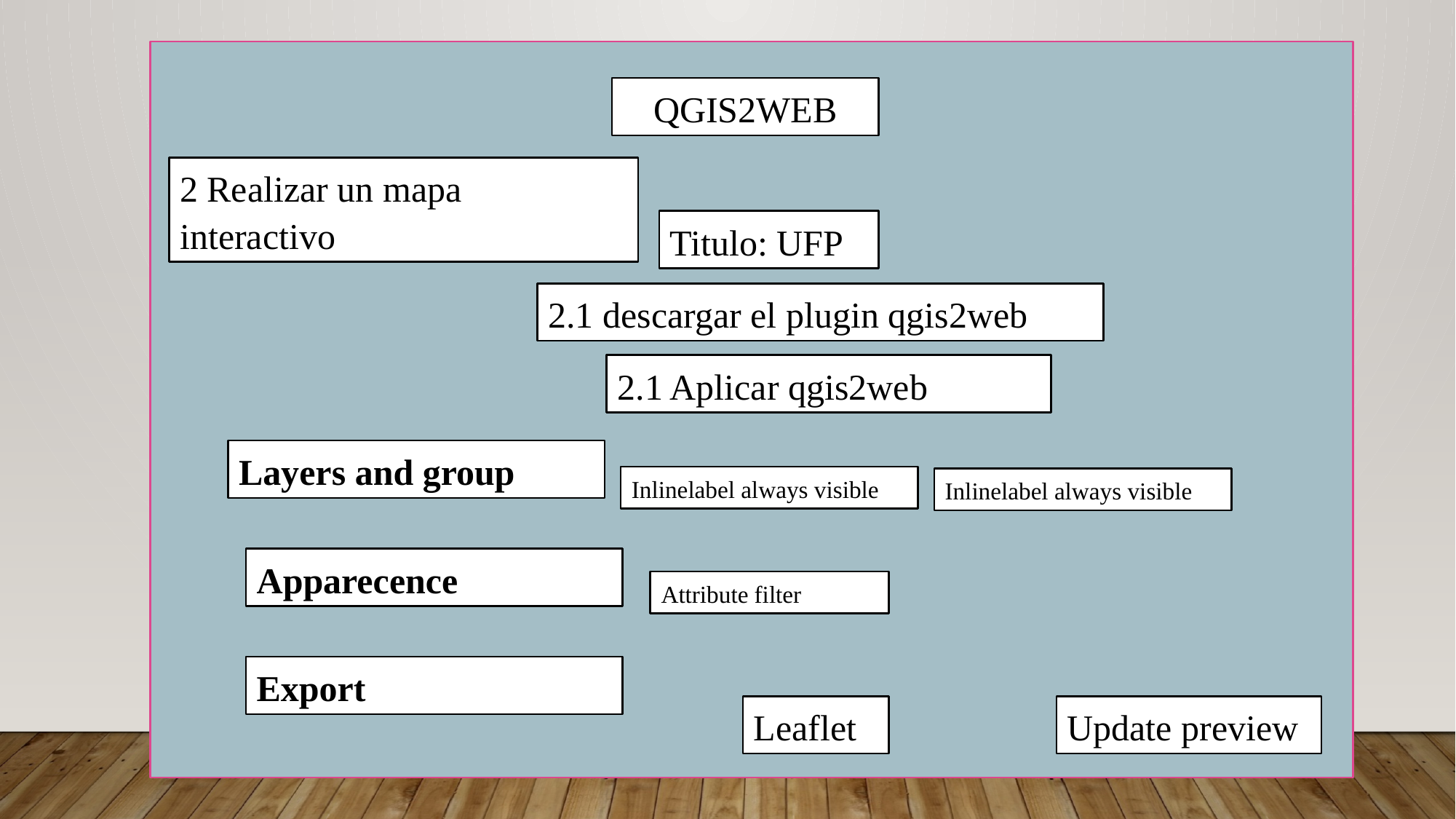

QGIS2WEB
2 Realizar un mapa interactivo
Titulo: UFP
2.1 descargar el plugin qgis2web
2.1 Aplicar qgis2web
Layers and group
Inlinelabel always visible
Inlinelabel always visible
Apparecence
Attribute filter
Export
Leaflet
Update preview